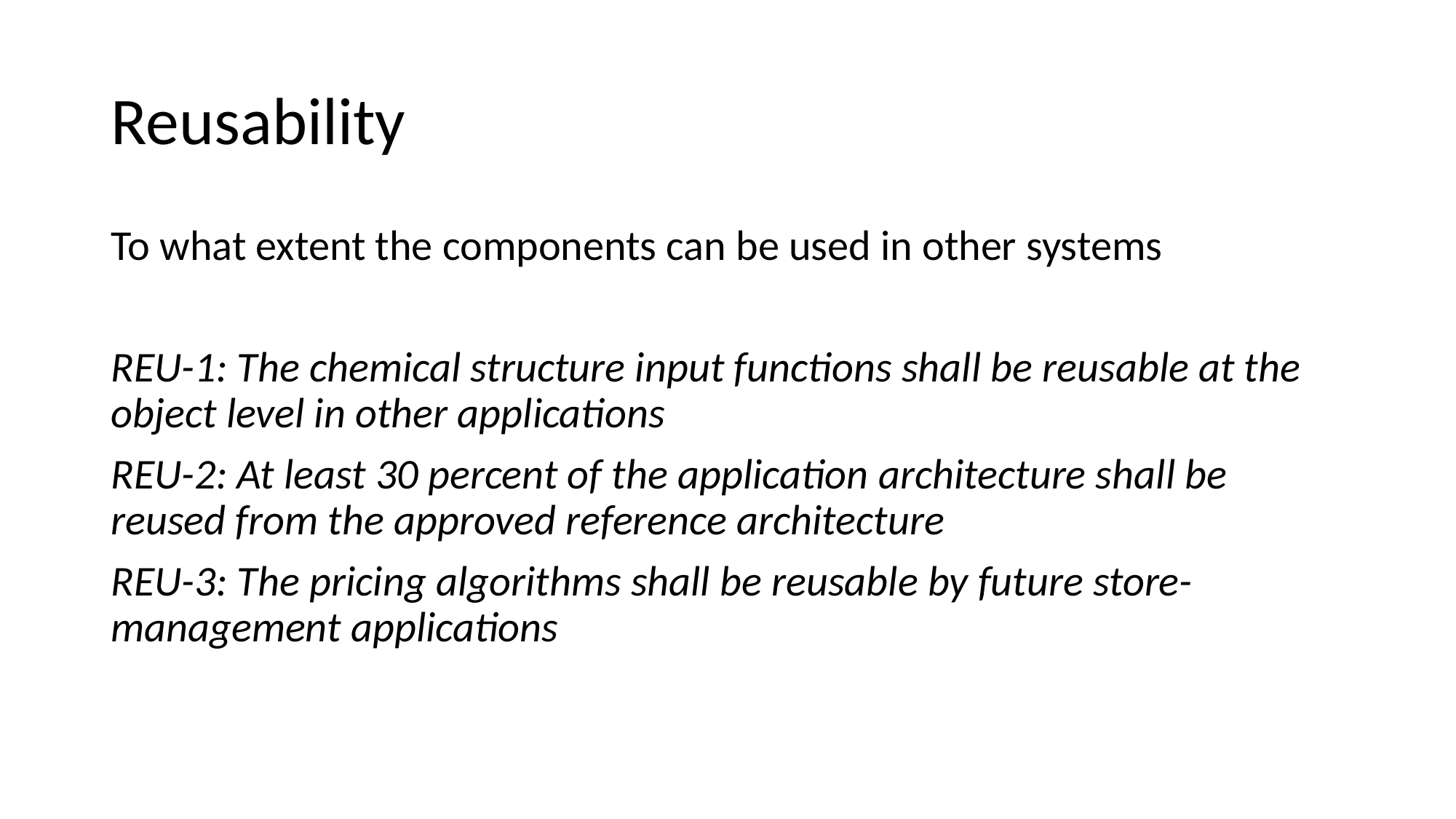

# Reusability
To what extent the components can be used in other systems

REU-1: The chemical structure input functions shall be reusable at the object level in other applications
REU-2: At least 30 percent of the application architecture shall be reused from the approved reference architecture
REU-3: The pricing algorithms shall be reusable by future store-management applications